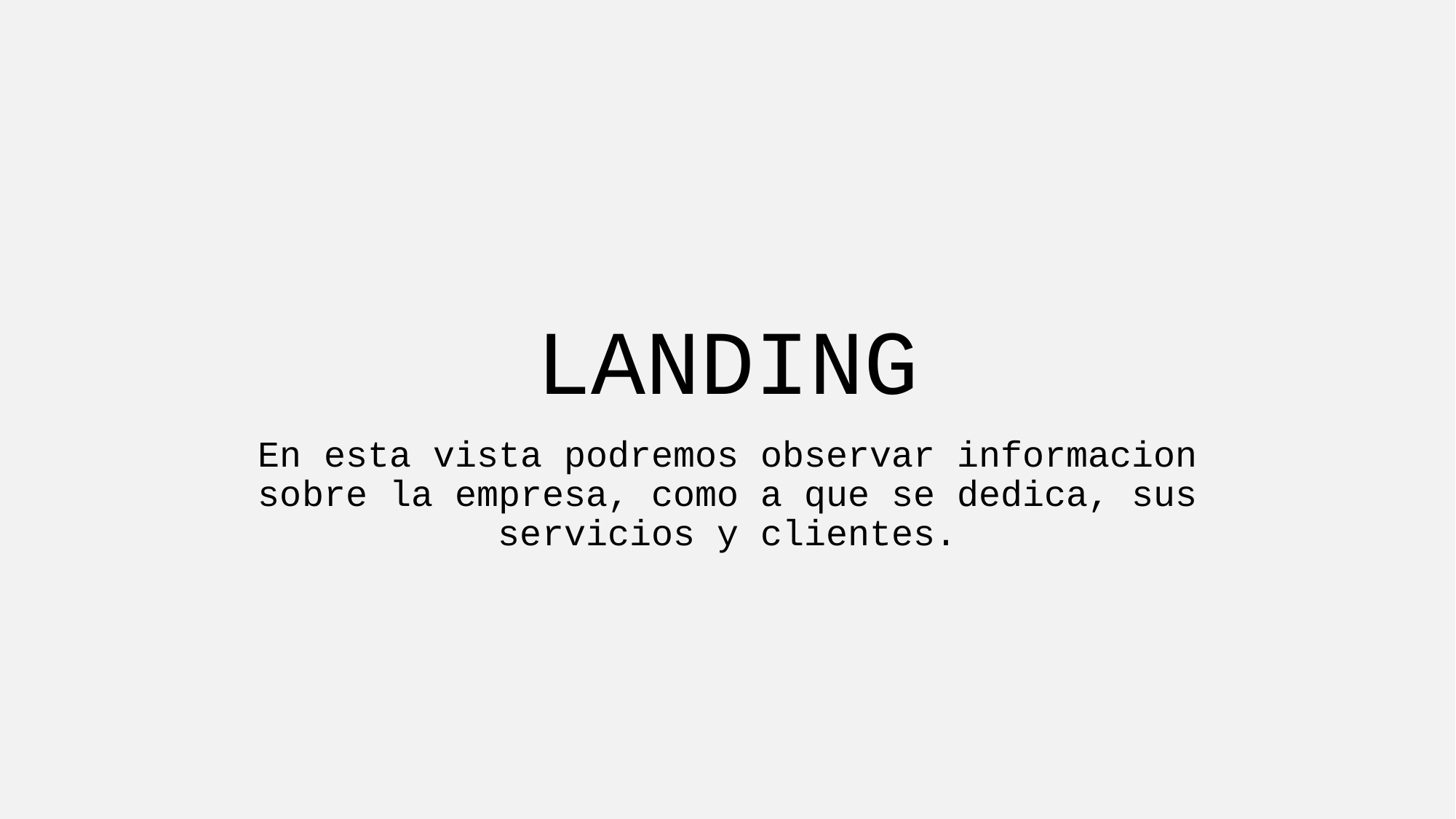

# LANDING
En esta vista podremos observar informacion sobre la empresa, como a que se dedica, sus servicios y clientes.